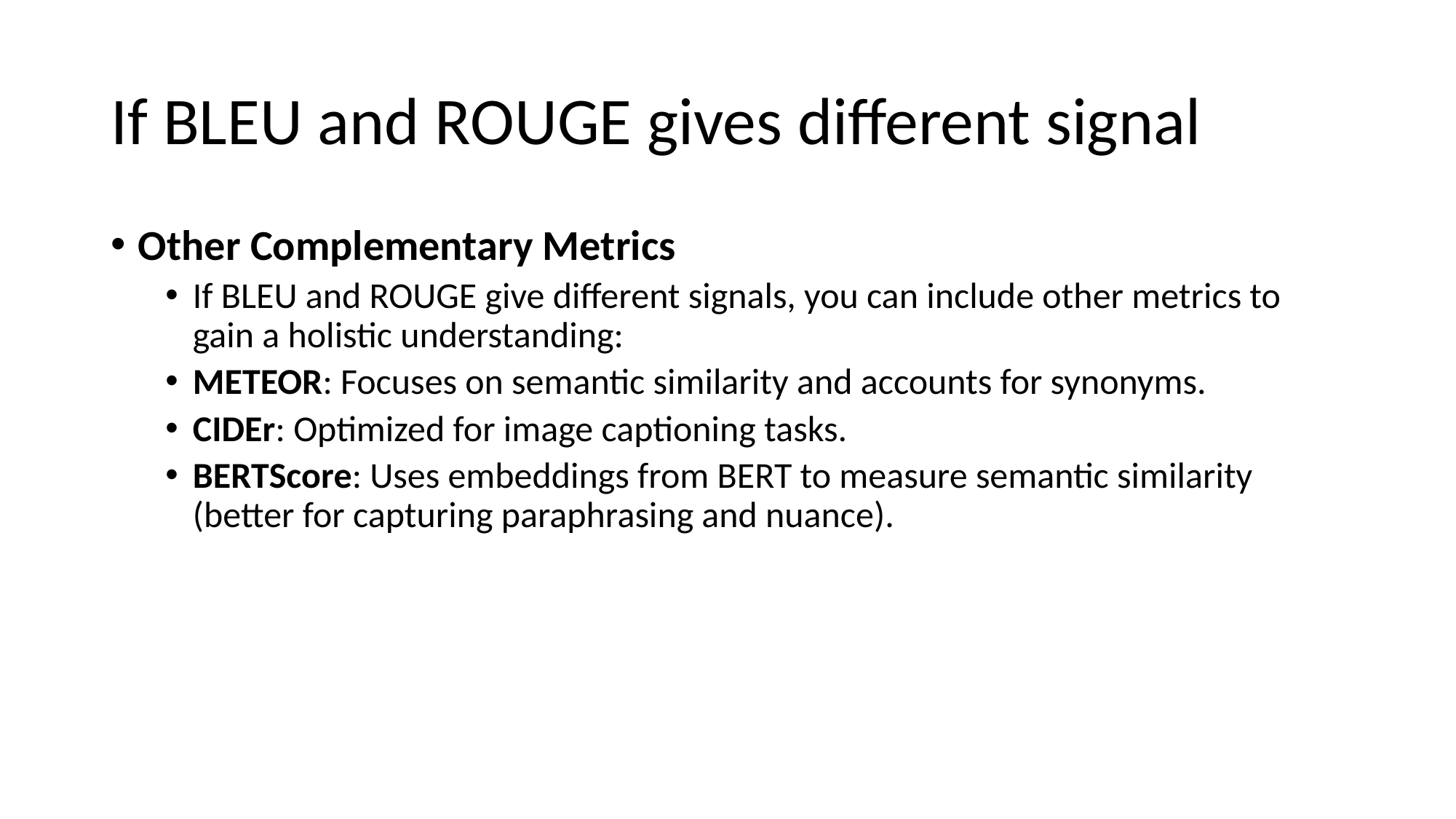

# If BLEU and ROUGE gives different signal
Other Complementary Metrics
If BLEU and ROUGE give different signals, you can include other metrics to gain a holistic understanding:
METEOR: Focuses on semantic similarity and accounts for synonyms.
CIDEr: Optimized for image captioning tasks.
BERTScore: Uses embeddings from BERT to measure semantic similarity (better for capturing paraphrasing and nuance).